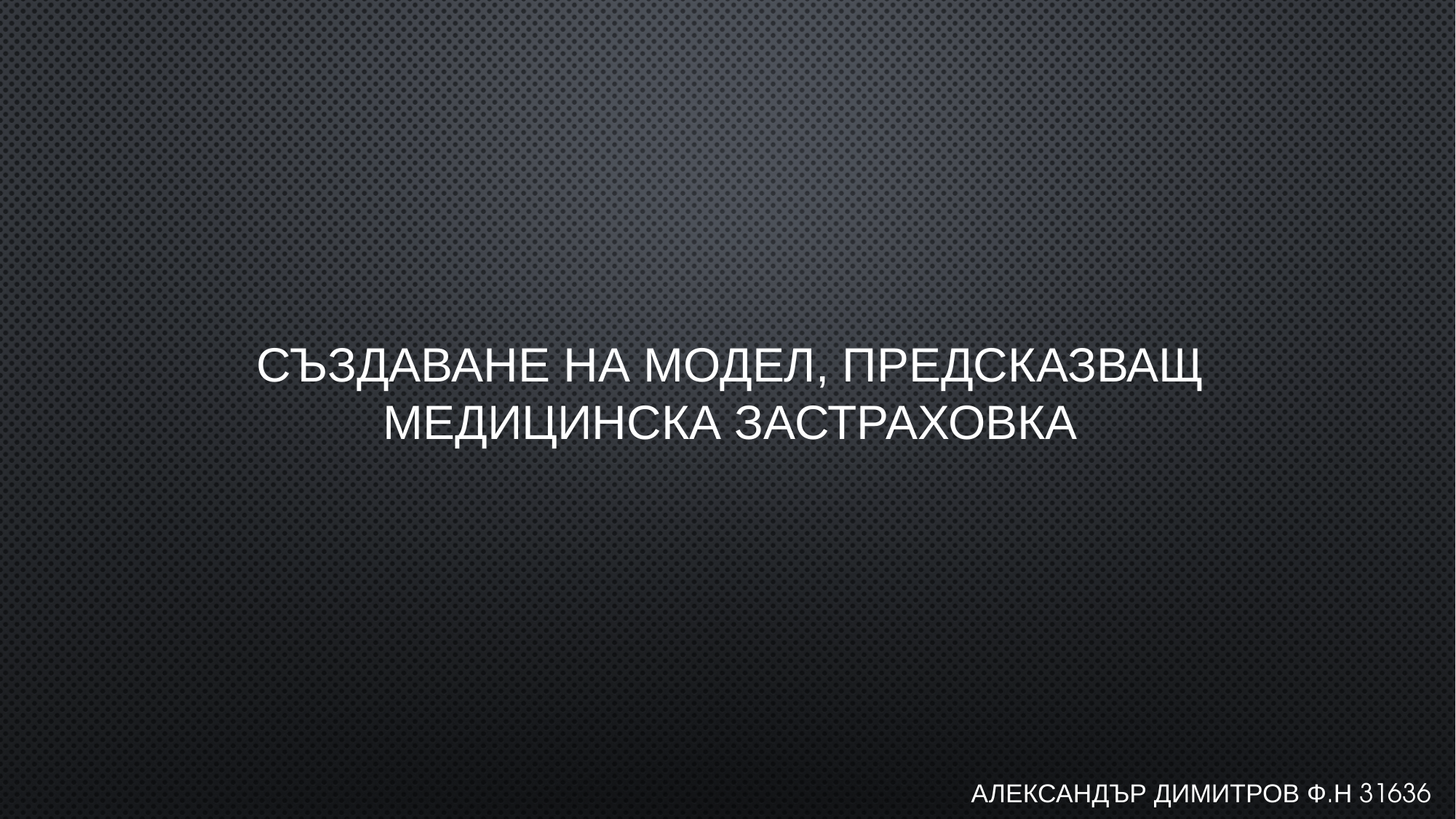

# Създаване на модел, предсказващ медицинска застраховка
Александър Димитров ф.н 31636